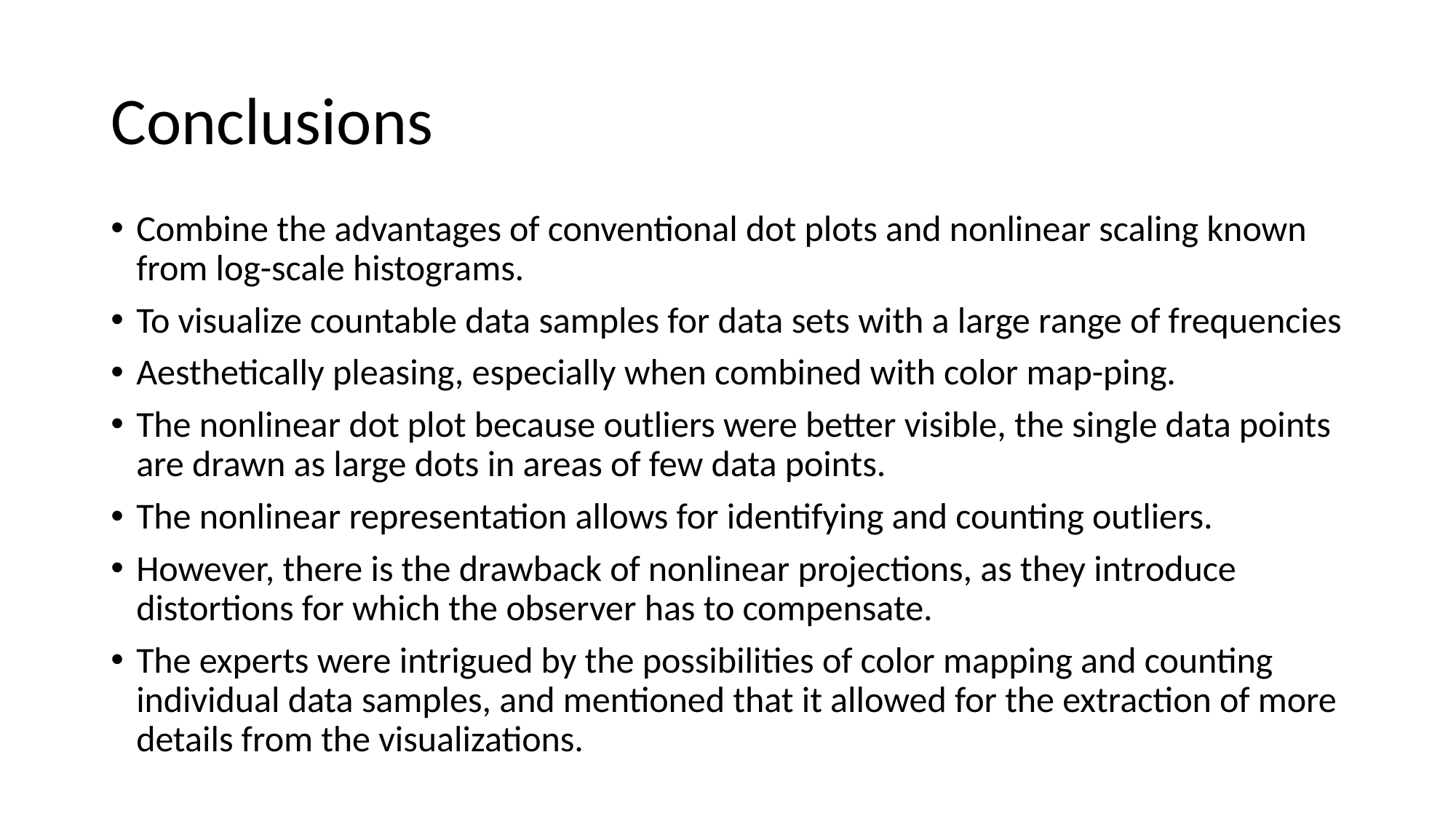

# Conclusions

Combine the advantages of conventional dot plots and nonlinear scaling known from log-scale histograms.
To visualize countable data samples for data sets with a large range of frequencies
Aesthetically pleasing, especially when combined with color map-ping.
The nonlinear dot plot because outliers were better visible, the single data points are drawn as large dots in areas of few data points.
The nonlinear representation allows for identifying and counting outliers.
However, there is the drawback of nonlinear projections, as they introduce distortions for which the observer has to compensate.
The experts were intrigued by the possibilities of color mapping and counting individual data samples, and mentioned that it allowed for the extraction of more details from the visualizations.